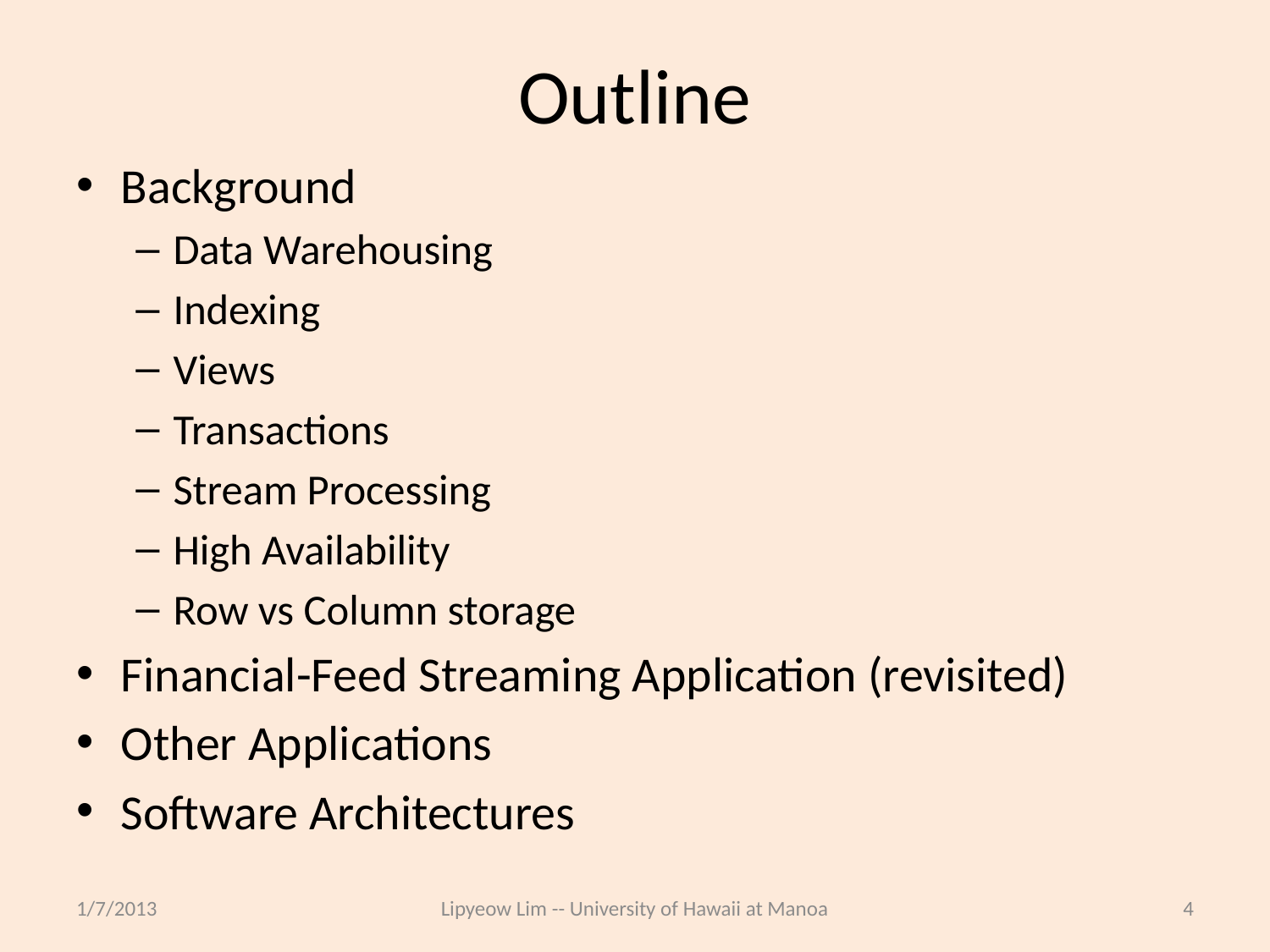

# Outline
Background
Data Warehousing
Indexing
Views
Transactions
Stream Processing
High Availability
Row vs Column storage
Financial-Feed Streaming Application (revisited)
Other Applications
Software Architectures
1/7/2013
Lipyeow Lim -- University of Hawaii at Manoa
4